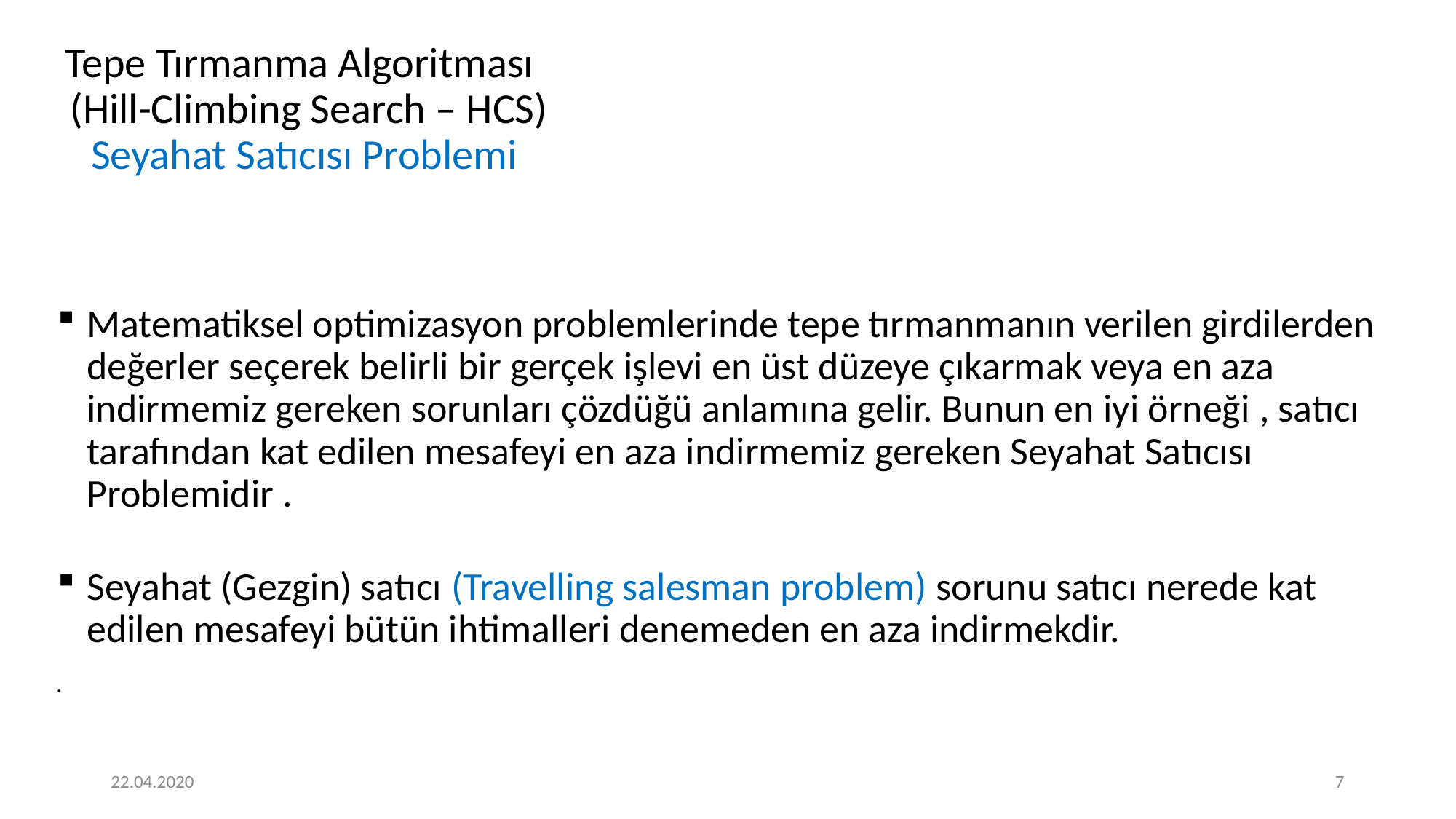

# Tepe Tırmanma Algoritması (Hill-Climbing Search – HCS) Seyahat Satıcısı Problemi

Matematiksel optimizasyon problemlerinde tepe tırmanmanın verilen girdilerden değerler seçerek belirli bir gerçek işlevi en üst düzeye çıkarmak veya en aza indirmemiz gereken sorunları çözdüğü anlamına gelir. Bunun en iyi örneği , satıcı tarafından kat edilen mesafeyi en aza indirmemiz gereken Seyahat Satıcısı Problemidir .

Seyahat (Gezgin) satıcı (Travelling salesman problem) sorunu satıcı nerede kat edilen mesafeyi bütün ihtimalleri denemeden en aza indirmekdir.

22.04.2020
7